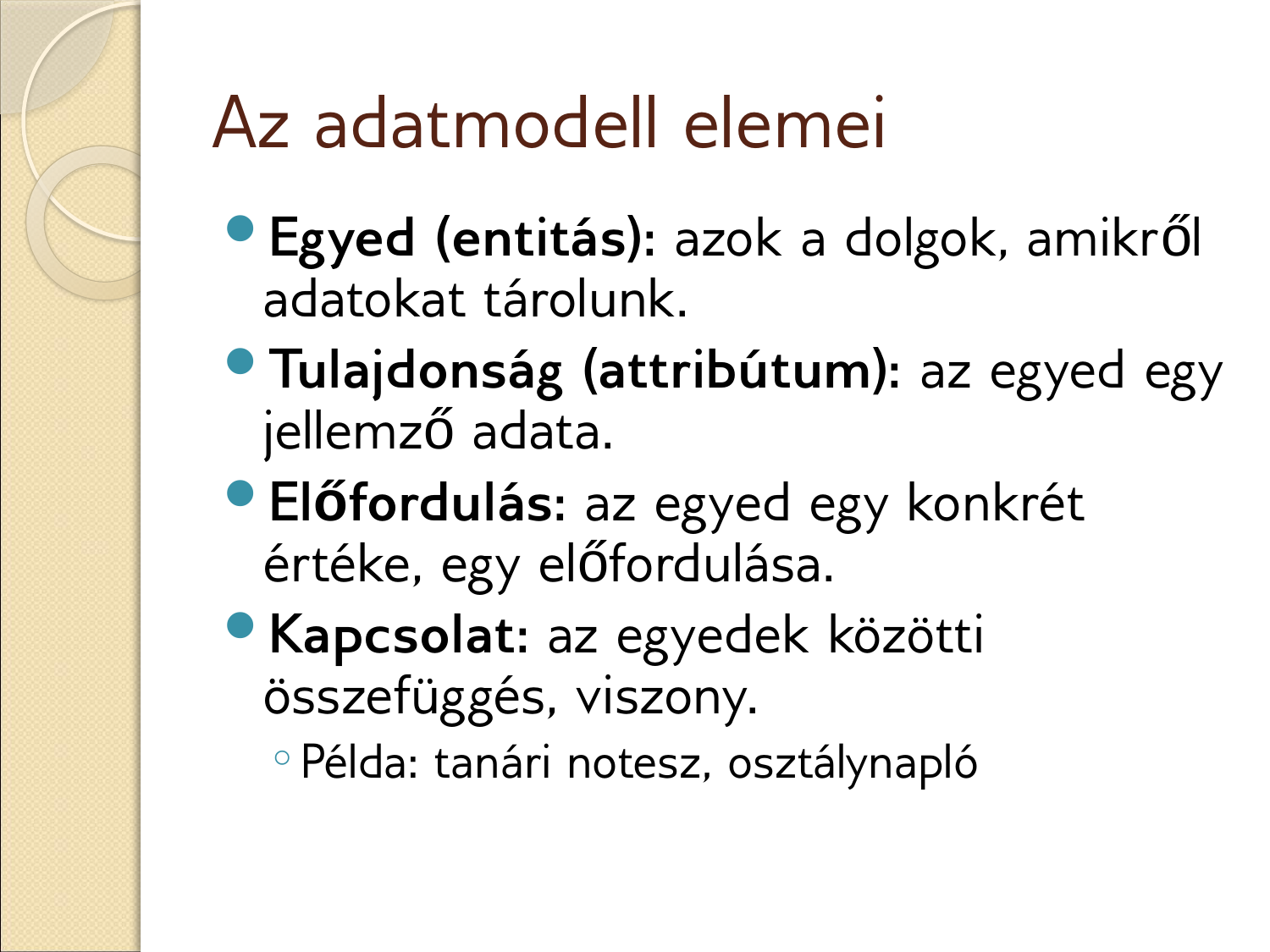

# Az adatmodell elemei
Egyed (entitás): azok a dolgok, amikről adatokat tárolunk.
Tulajdonság (attribútum): az egyed egy jellemző adata.
Előfordulás: az egyed egy konkrét értéke, egy előfordulása.
Kapcsolat: az egyedek közötti összefüggés, viszony.
Példa: tanári notesz, osztálynapló